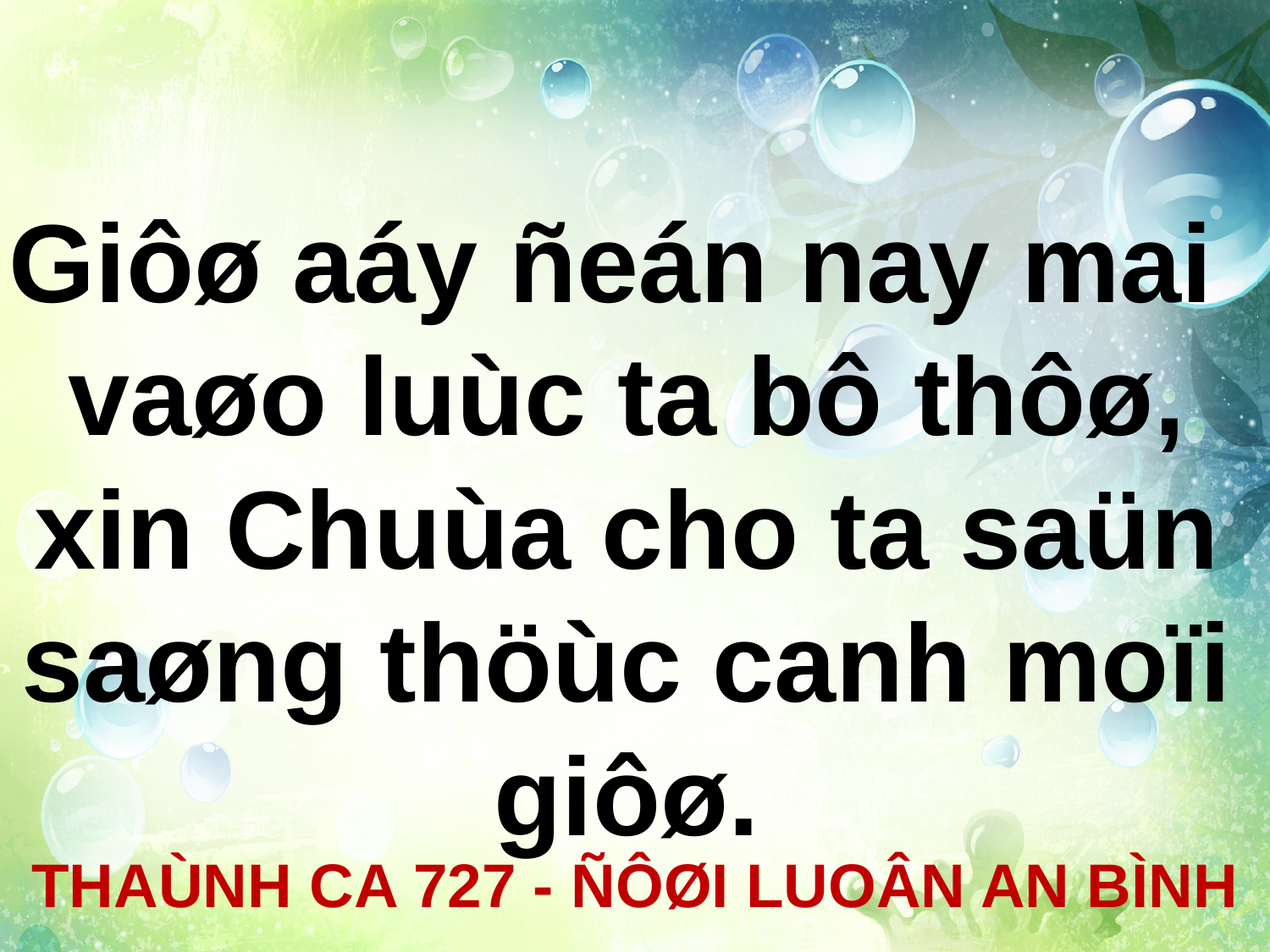

Giôø aáy ñeán nay mai
vaøo luùc ta bô thôø, xin Chuùa cho ta saün saøng thöùc canh moïi giôø.
THAÙNH CA 727 - ÑÔØI LUOÂN AN BÌNH